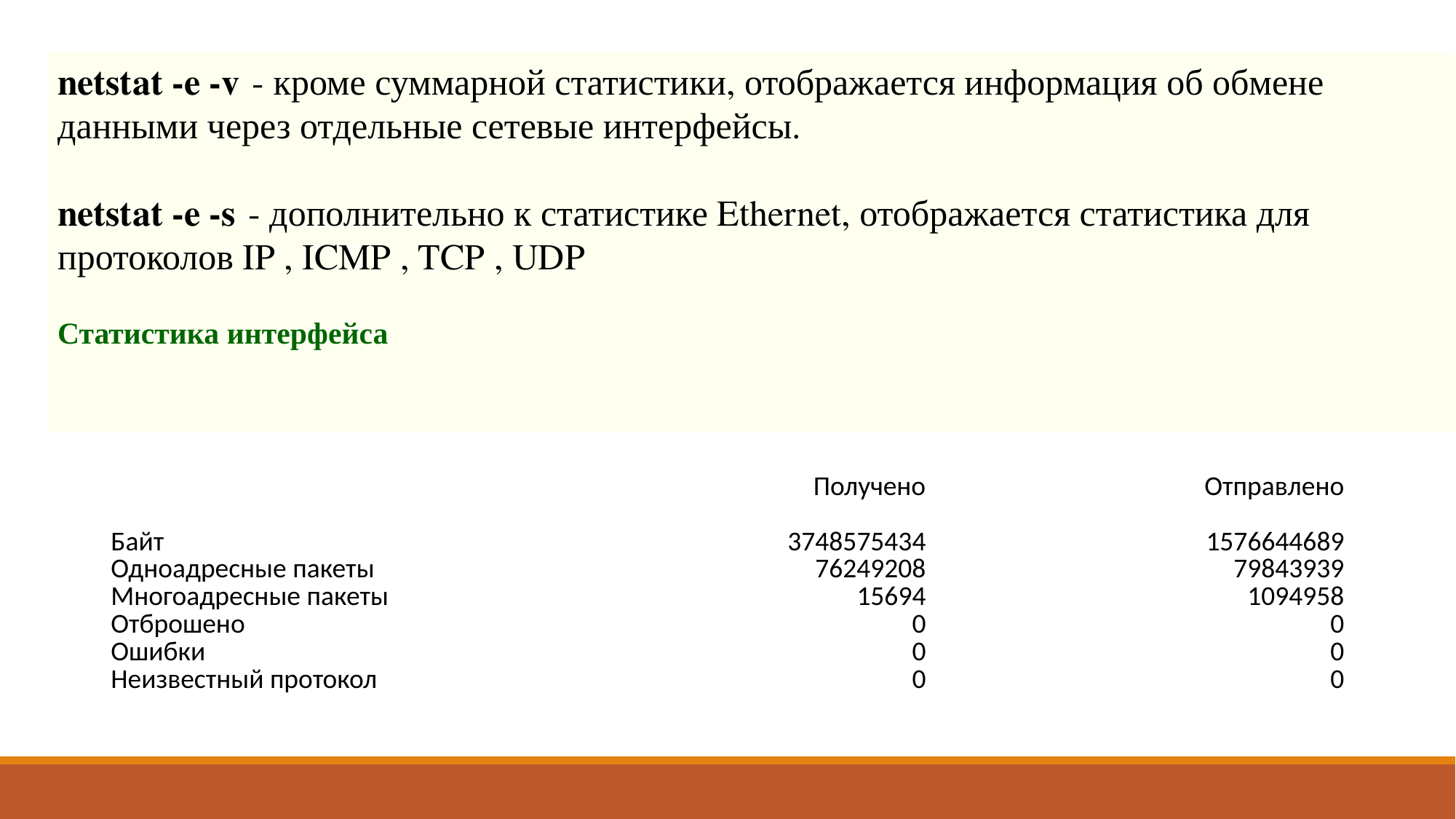

#
netstat -e -v - кроме суммарной статистики, отображается информация об обмене данными через отдельные сетевые интерфейсы.
netstat -e -s - дополнительно к статистике Ethernet, отображается статистика для протоколов IP , ICMP , TCP , UDP
Статистика интерфейса
| Байт Одноадресные пакеты Многоадресные пакеты Отброшено Ошибки Неизвестный протокол | Получено 3748575434 76249208 15694 0 0 0 | Отправлено 1576644689 79843939 1094958 0 0 0 |
| --- | --- | --- |
|  |  |  |